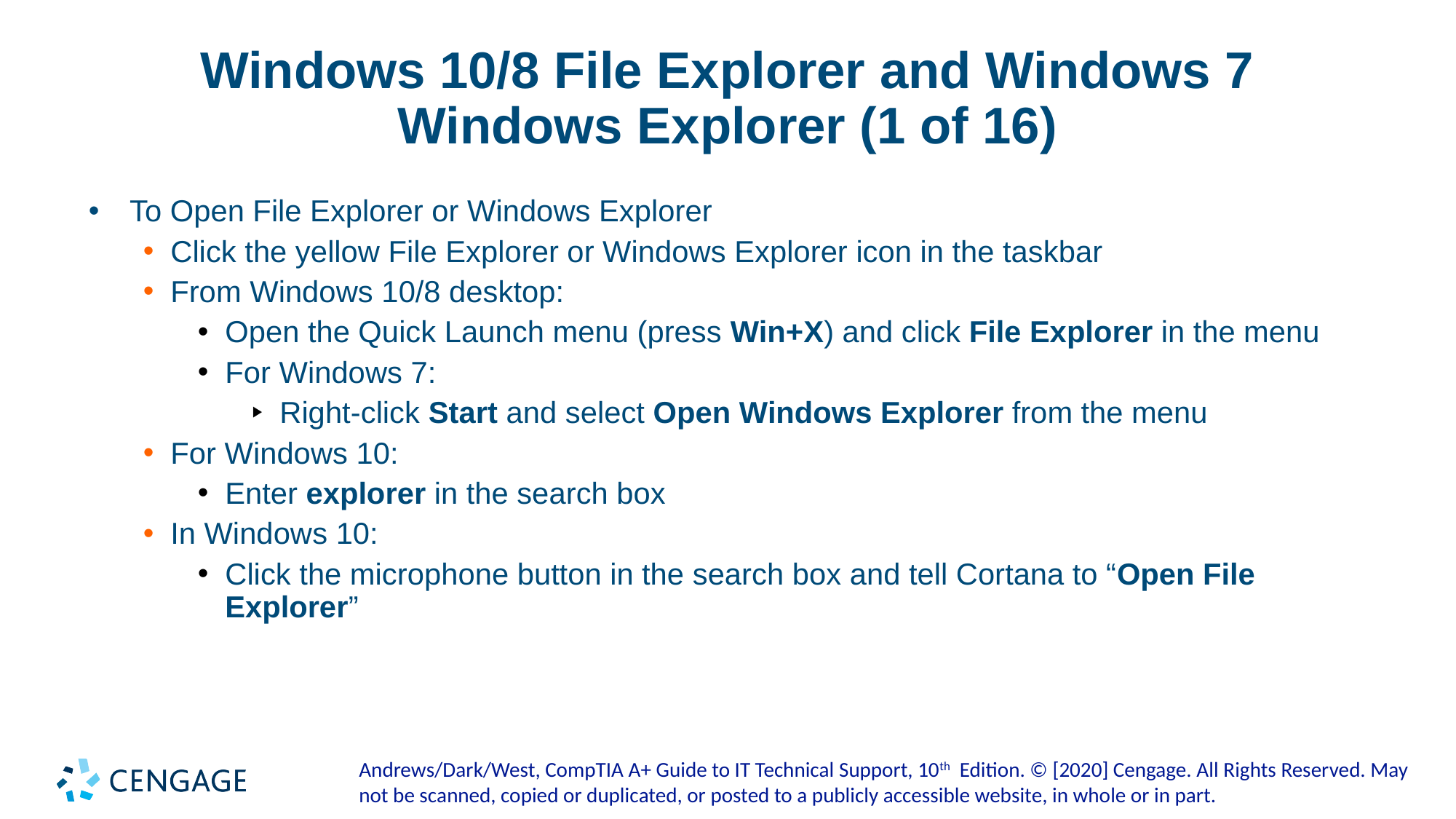

# Windows 10/8 File Explorer and Windows 7 Windows Explorer (1 of 16)
To Open File Explorer or Windows Explorer
Click the yellow File Explorer or Windows Explorer icon in the taskbar
From Windows 10/8 desktop:
Open the Quick Launch menu (press Win+X) and click File Explorer in the menu
For Windows 7:
Right-click Start and select Open Windows Explorer from the menu
For Windows 10:
Enter explorer in the search box
In Windows 10:
Click the microphone button in the search box and tell Cortana to “Open File Explorer”